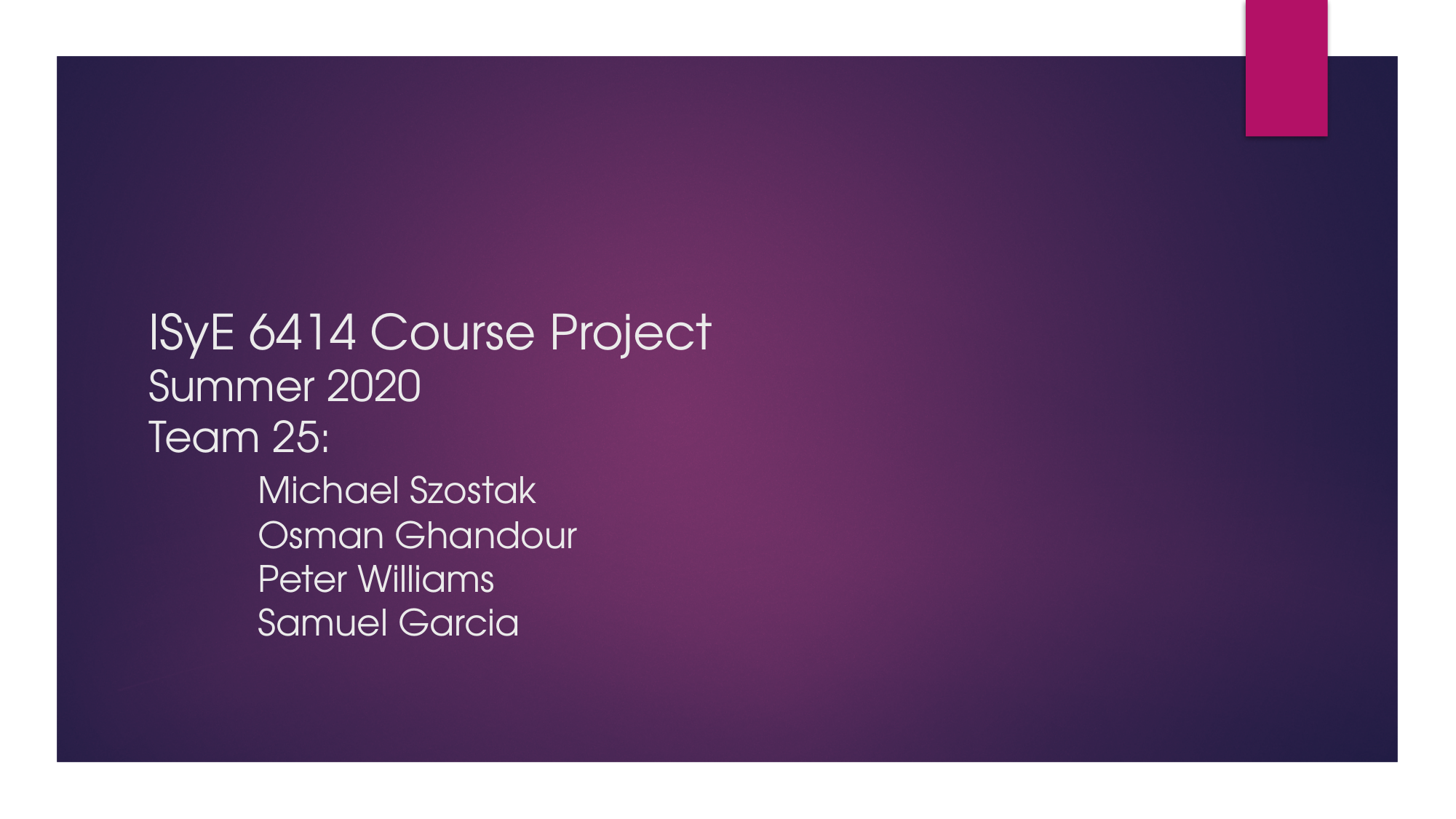

# ISyE 6414 Course Project Summer 2020 Team 25: Michael Szostak Osman Ghandour Peter Williams Samuel Garcia